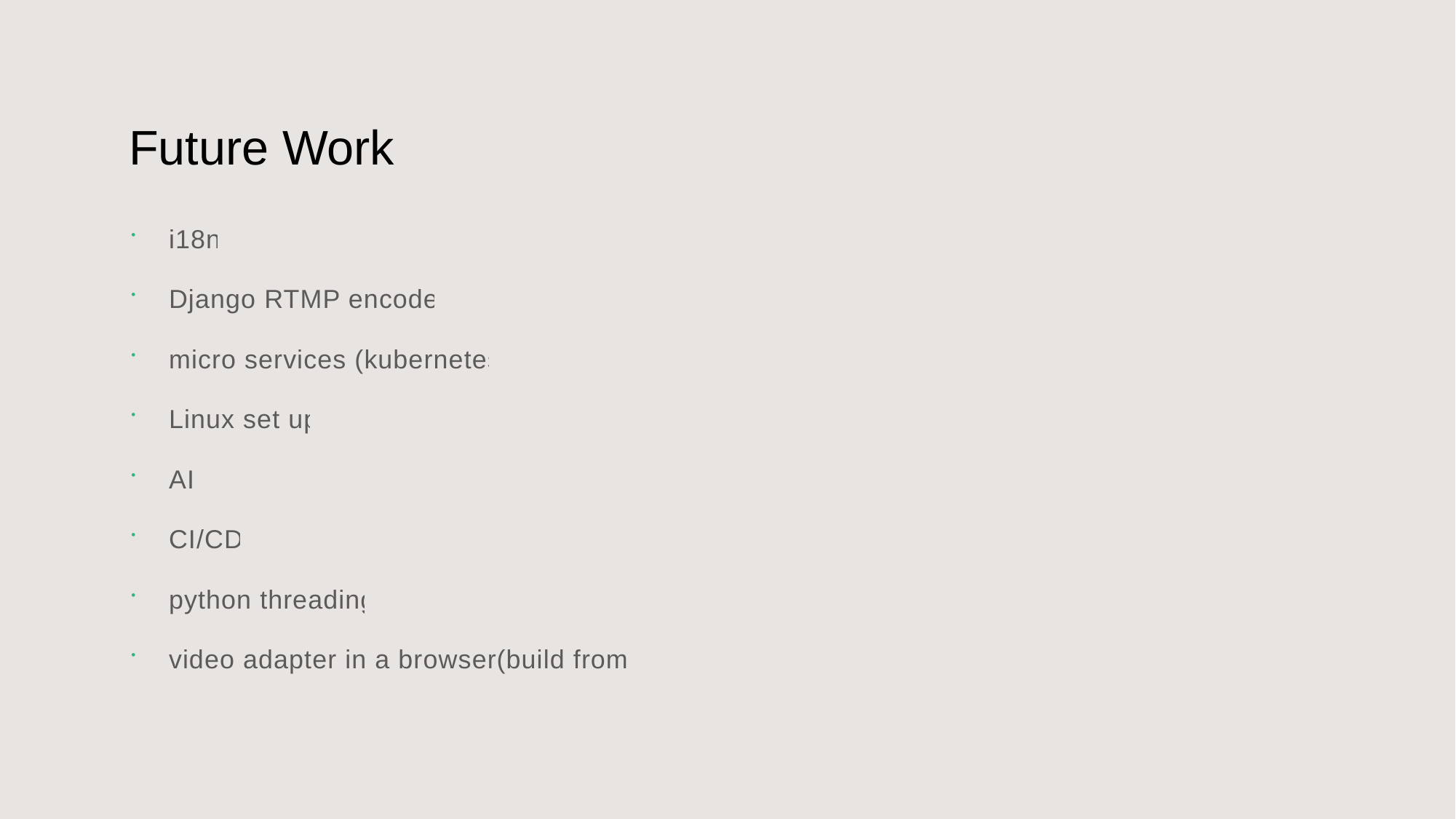

# Future Work
i18n
Django RTMP encoder
micro services (kubernetes)
Linux set up
AI
CI/CD
python threading
video adapter in a browser(build from 0)